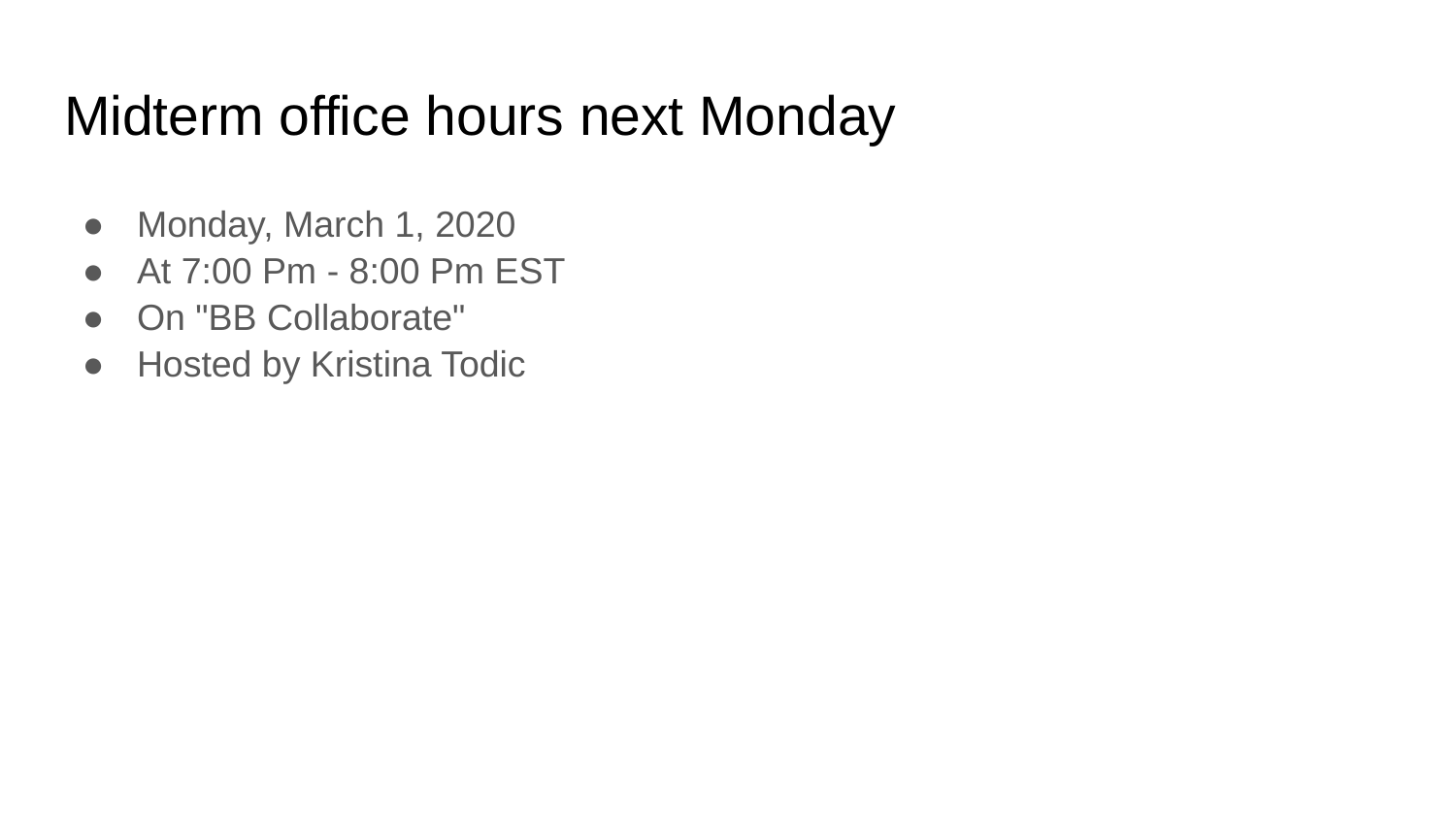

# Midterm office hours next Monday
Monday, March 1, 2020
At 7:00 Pm - 8:00 Pm EST
On "BB Collaborate"
Hosted by Kristina Todic